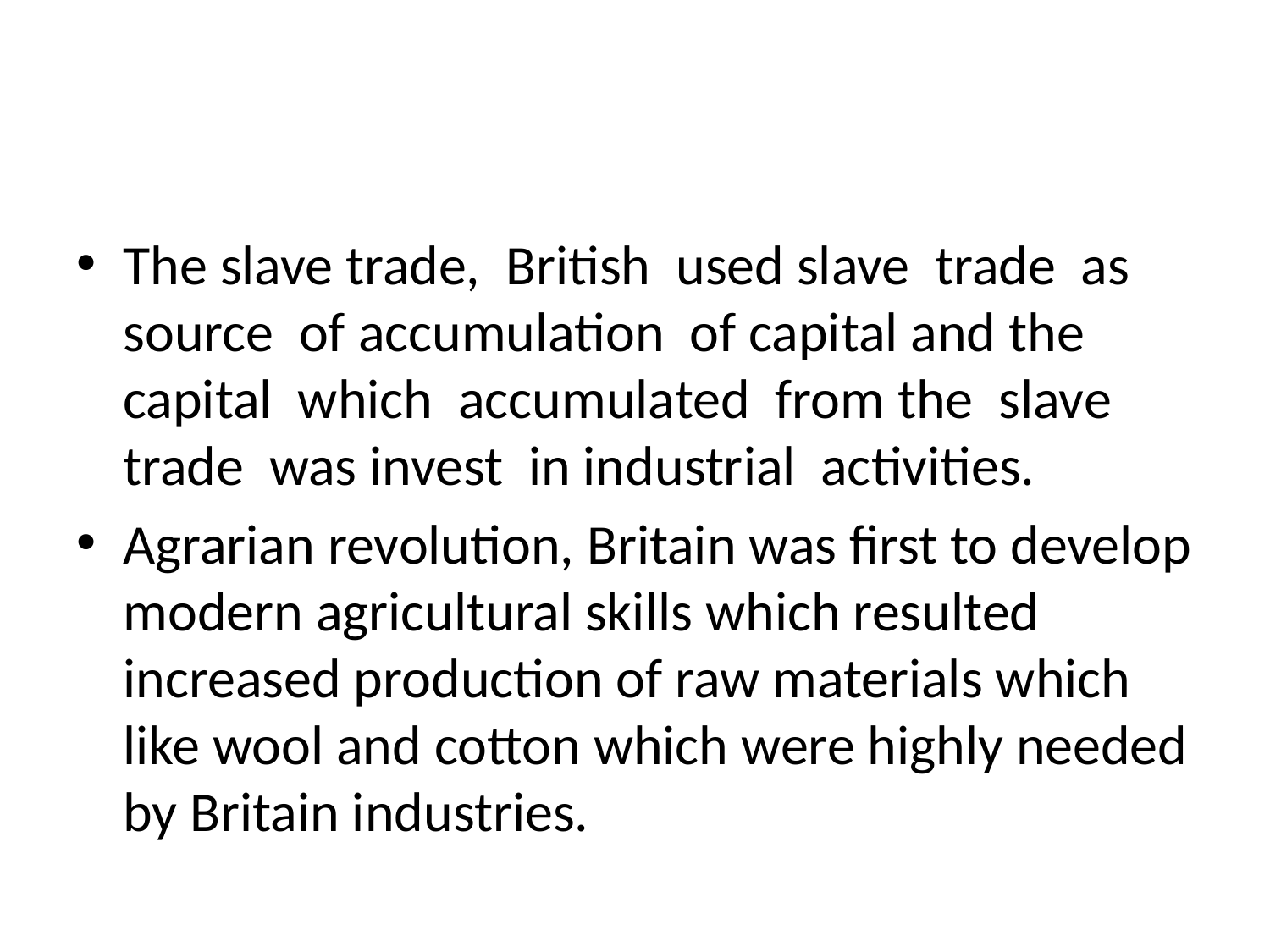

#
The slave trade,  British  used slave  trade  as source  of accumulation  of capital and the  capital  which  accumulated  from the  slave trade  was invest  in industrial  activities.
Agrarian revolution, Britain was first to develop modern agricultural skills which resulted increased production of raw materials which like wool and cotton which were highly needed by Britain industries.